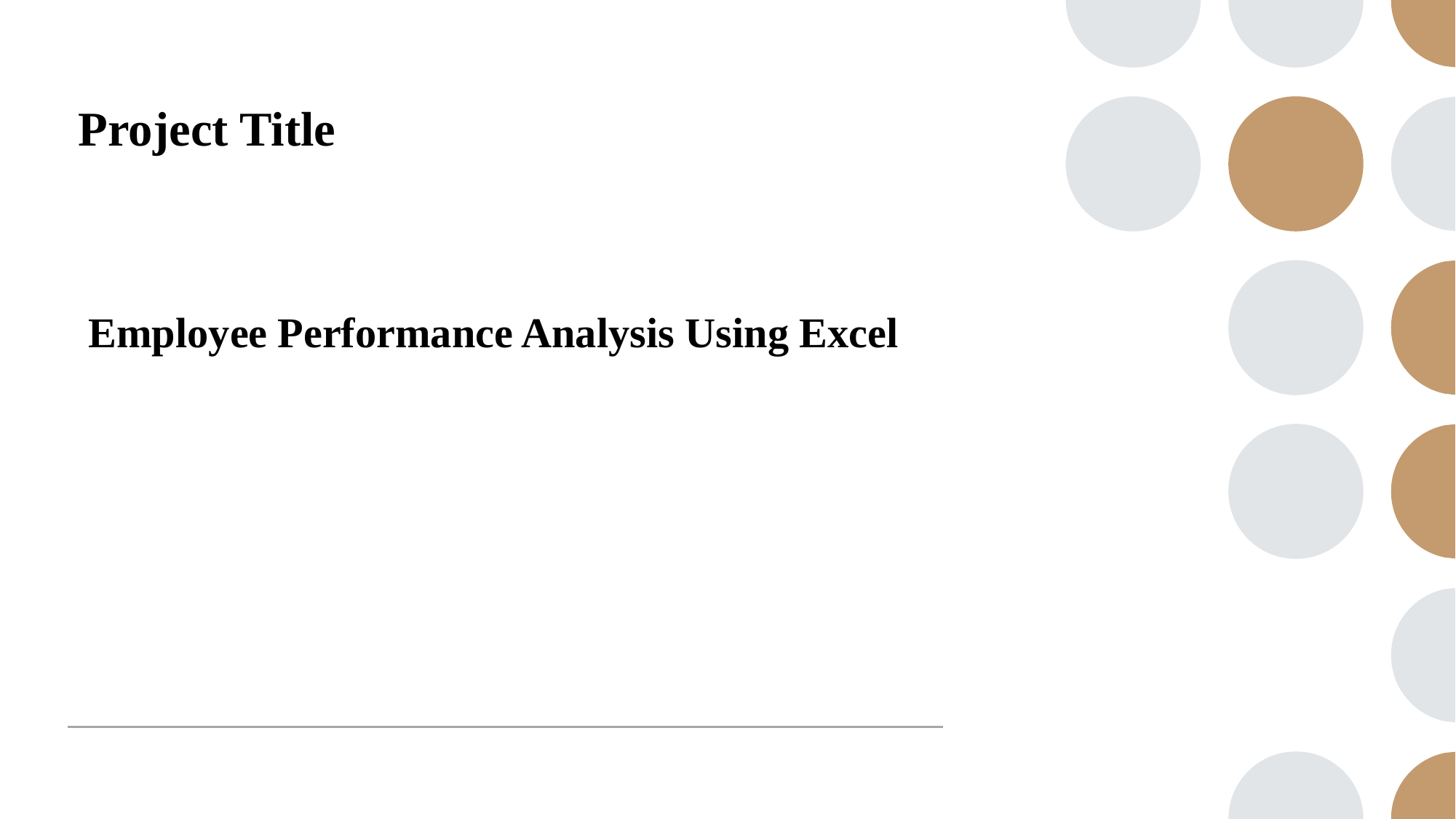

# Project Title
 Employee Performance Analysis Using Excel